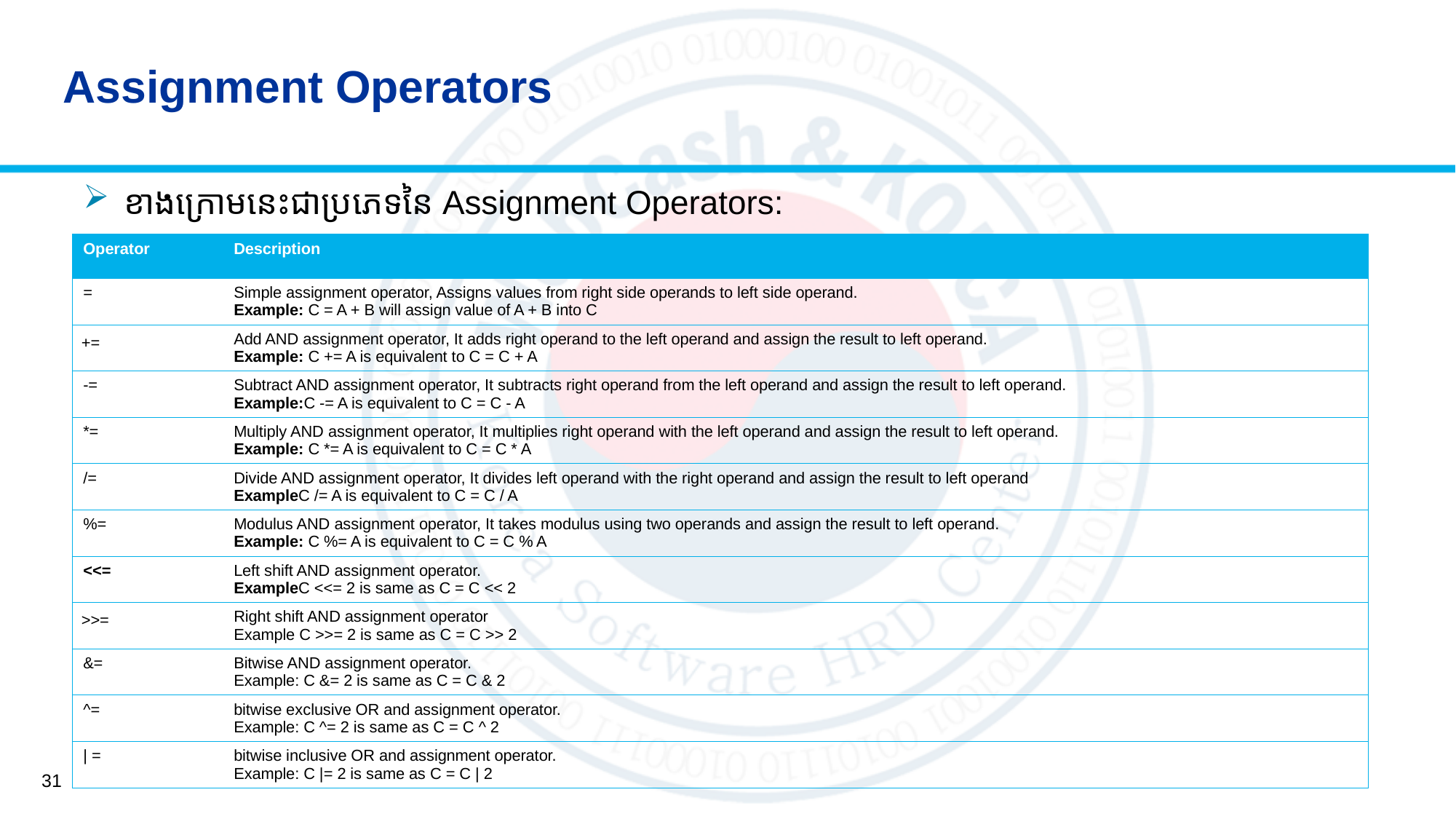

# Assignment Operators
ខាងក្រោមនេះជាប្រភេទនៃ Assignment Operators:

| Operator | Description |
| --- | --- |
| = | Simple assignment operator, Assigns values from right side operands to left side operand. Example: C = A + B will assign value of A + B into C |
| += | Add AND assignment operator, It adds right operand to the left operand and assign the result to left operand. Example: C += A is equivalent to C = C + A |
| -= | Subtract AND assignment operator, It subtracts right operand from the left operand and assign the result to left operand. Example:C -= A is equivalent to C = C - A |
| \*= | Multiply AND assignment operator, It multiplies right operand with the left operand and assign the result to left operand. Example: C \*= A is equivalent to C = C \* A |
| /= | Divide AND assignment operator, It divides left operand with the right operand and assign the result to left operand ExampleC /= A is equivalent to C = C / A |
| %= | Modulus AND assignment operator, It takes modulus using two operands and assign the result to left operand. Example: C %= A is equivalent to C = C % A |
| <<= | Left shift AND assignment operator. ExampleC <<= 2 is same as C = C << 2 |
| >>= | Right shift AND assignment operator Example C >>= 2 is same as C = C >> 2 |
| &= | Bitwise AND assignment operator. Example: C &= 2 is same as C = C & 2 |
| ^= | bitwise exclusive OR and assignment operator. Example: C ^= 2 is same as C = C ^ 2 |
| | = | bitwise inclusive OR and assignment operator. Example: C |= 2 is same as C = C | 2 |
31